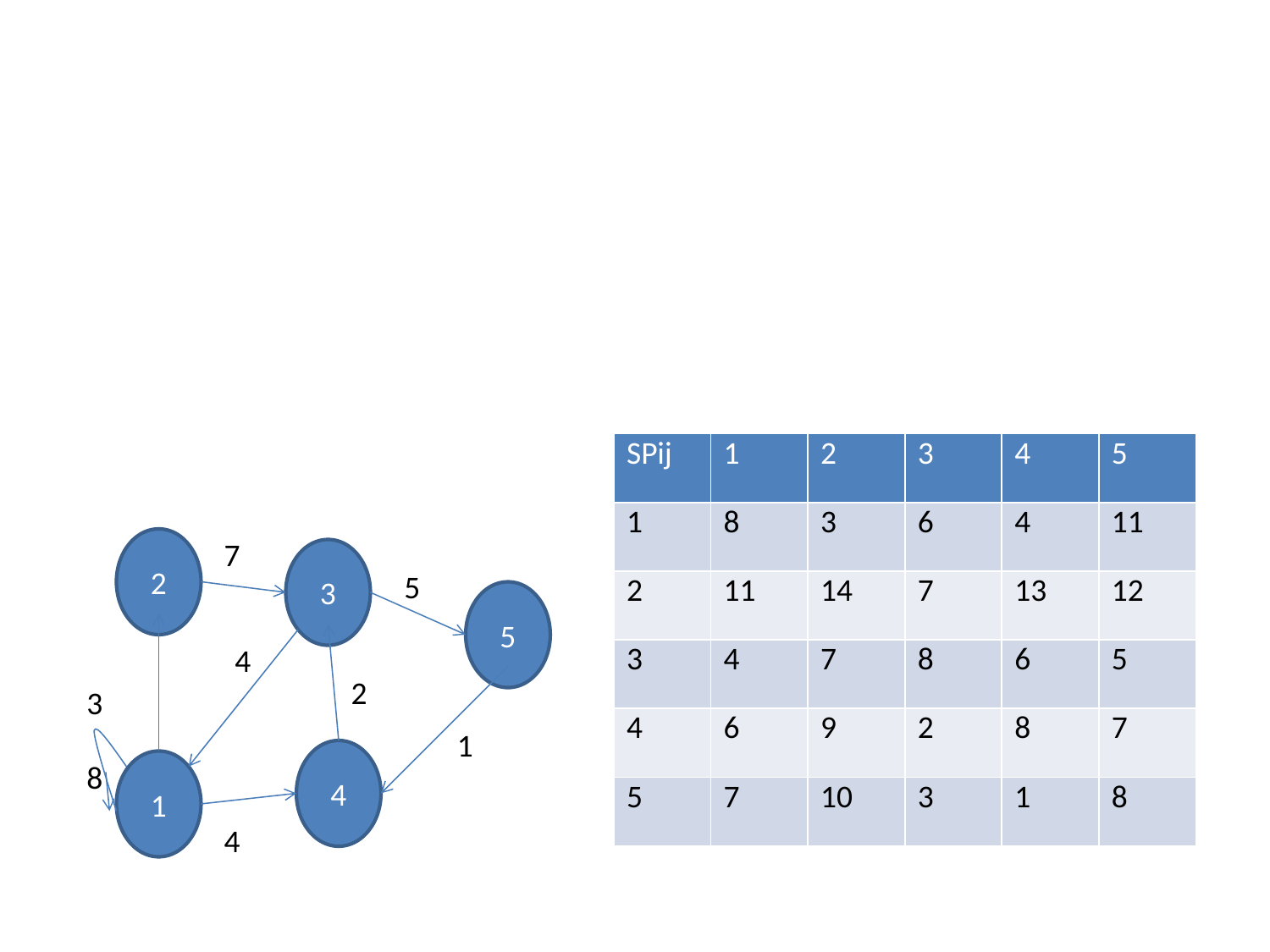

#

| SPij | 1 | 2 | 3 | 4 | 5 |
| --- | --- | --- | --- | --- | --- |
| 1 | 8 | 3 | 6 | 4 | 11 |
| 2 | 11 | 14 | 7 | 13 | 12 |
| 3 | 4 | 7 | 8 | 6 | 5 |
| 4 | 6 | 9 | 2 | 8 | 7 |
| 5 | 7 | 10 | 3 | 1 | 8 |
2
7
3
5
5
2
3

4
1
4
4
1
8